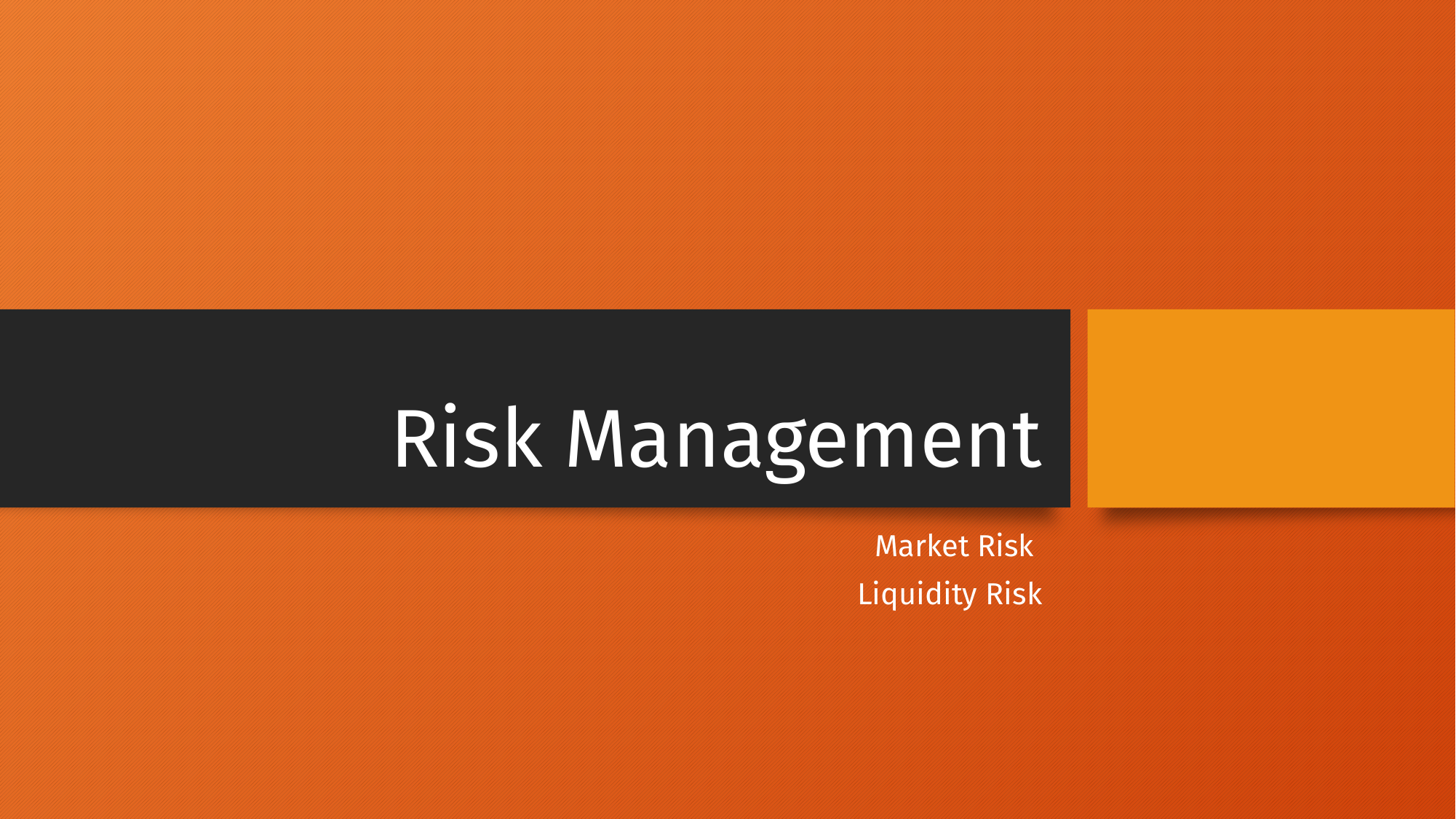

# Risk Management
Market Risk
Liquidity Risk